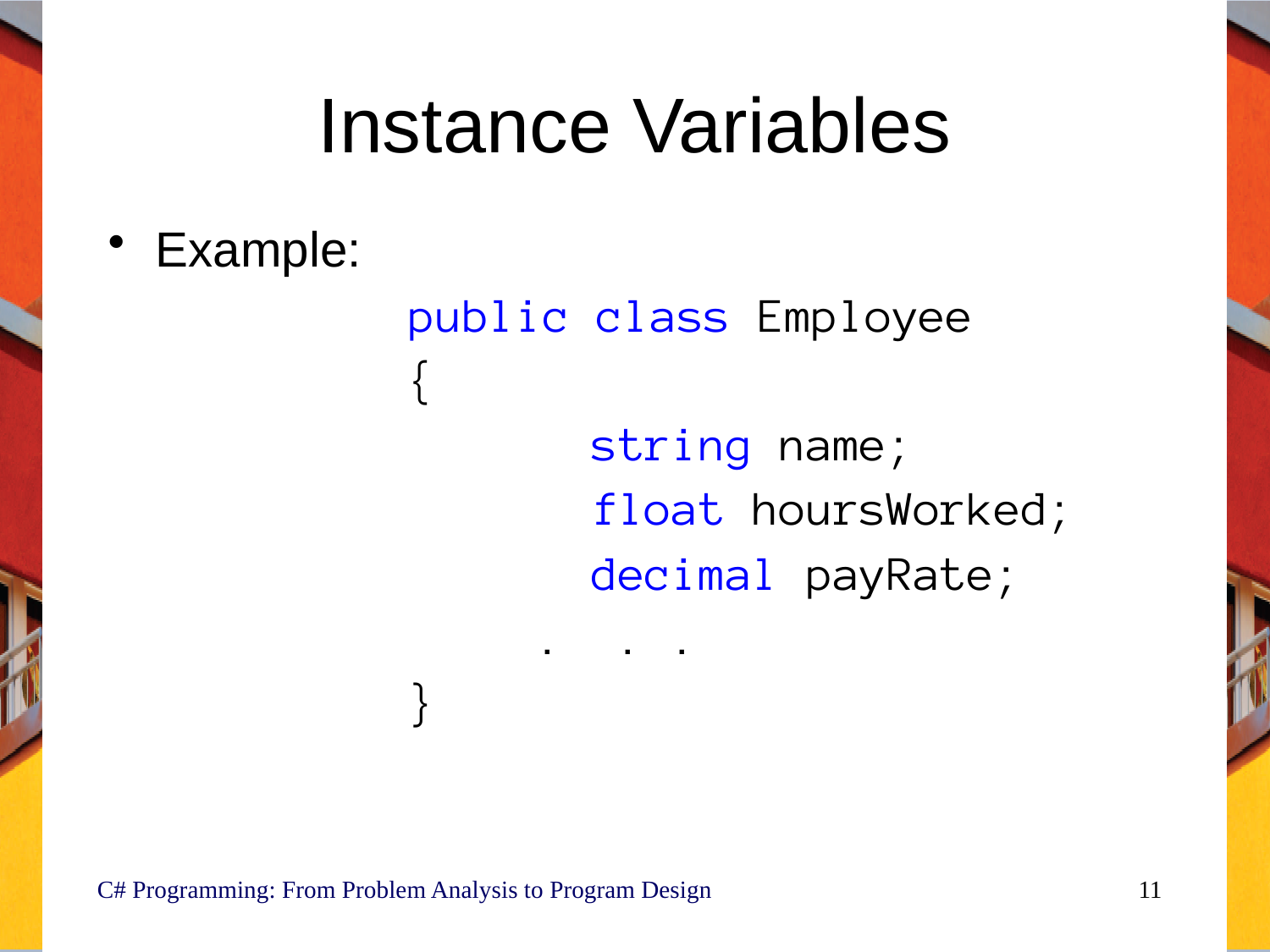

# Instance Variables
Example:
			public class Employee
			{
				string name;
 				float hoursWorked;
 				decimal payRate;
				.  . .
			}
C# Programming: From Problem Analysis to Program Design

11